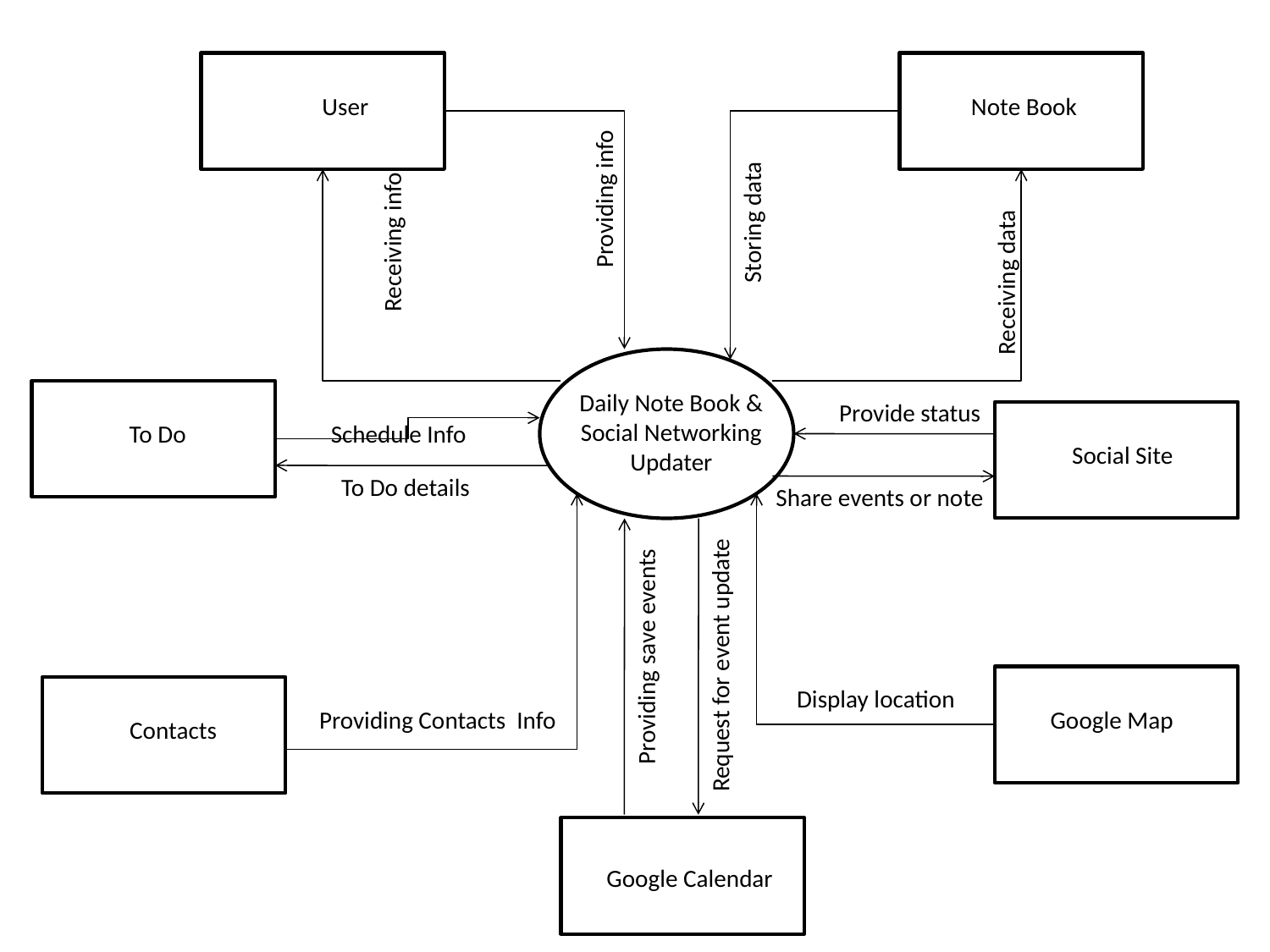

User

 Note Book

Providing info
Storing data
Receiving info
Receiving data

Daily Note Book & Social Networking Updater

To Do
Provide status

  Social Site

Schedule Info
To Do details
Share events or note
Providing save events
Request for event update

Google Map

Contacts
Display location
Providing Contacts  Info

Google Calendar